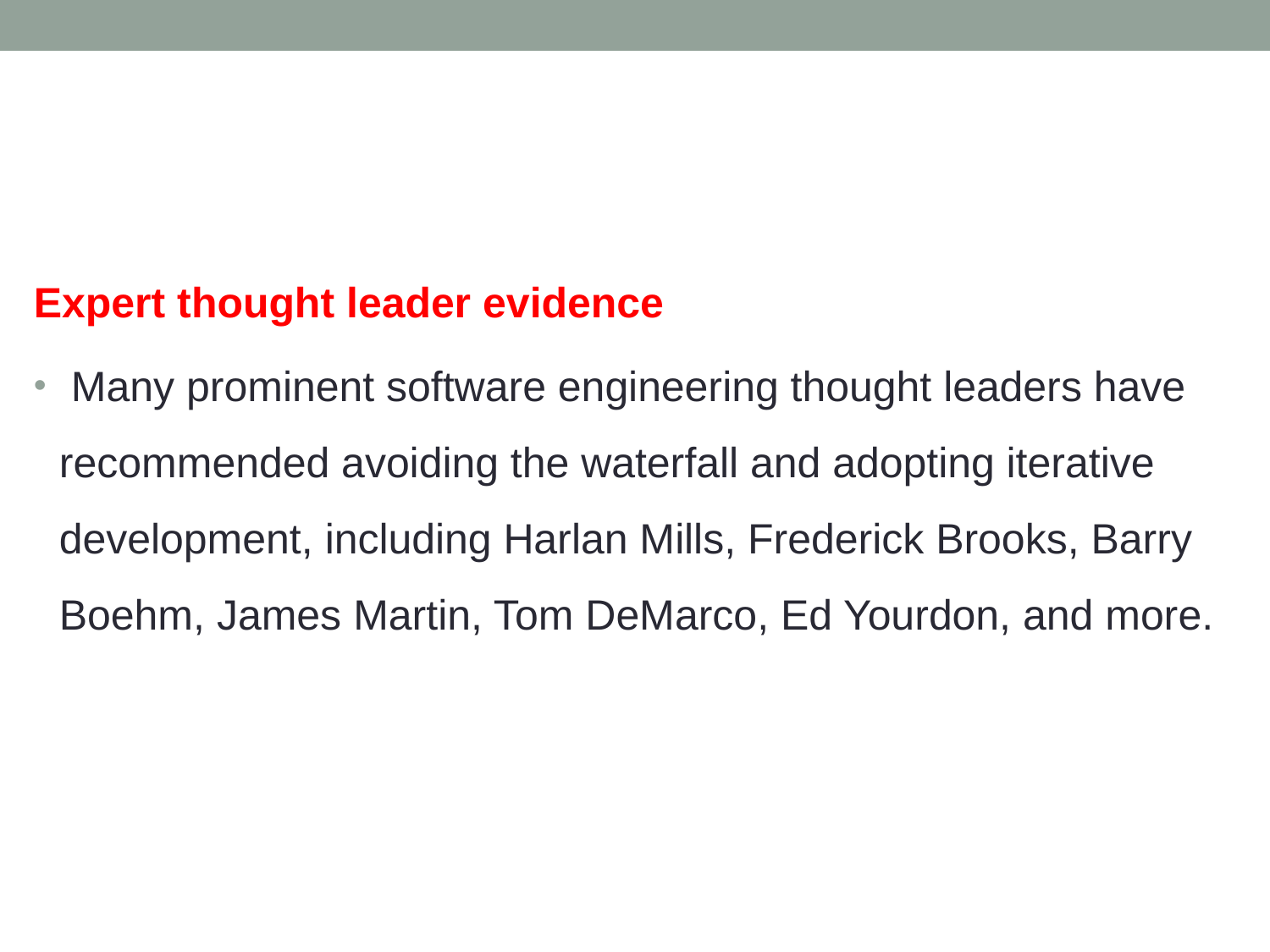

Expert thought leader evidence
 Many prominent software engineering thought leaders have recommended avoiding the waterfall and adopting iterative development, including Harlan Mills, Frederick Brooks, Barry Boehm, James Martin, Tom DeMarco, Ed Yourdon, and more.